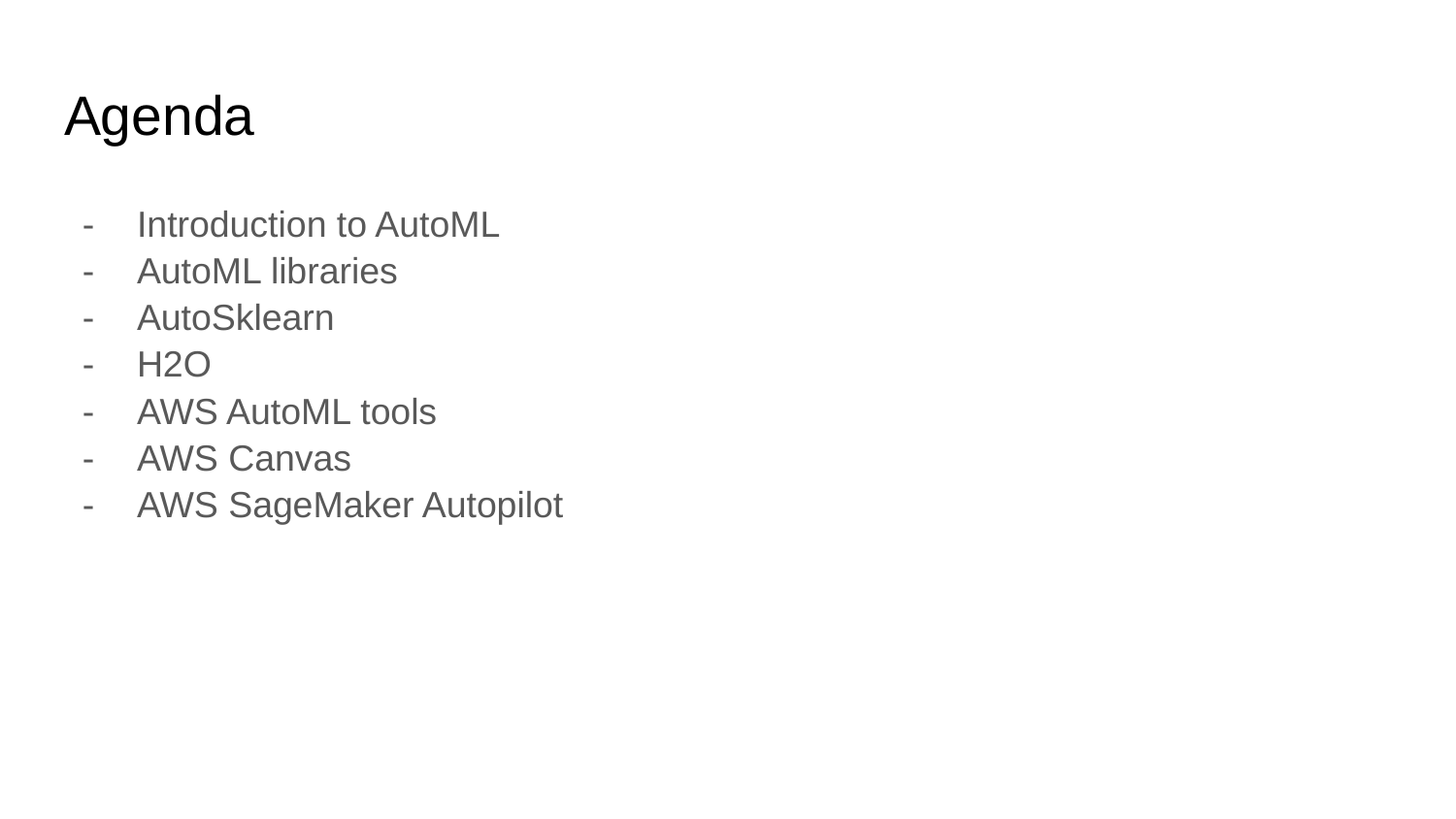

# Agenda
Introduction to AutoML
AutoML libraries
AutoSklearn
H2O
AWS AutoML tools
AWS Canvas
AWS SageMaker Autopilot